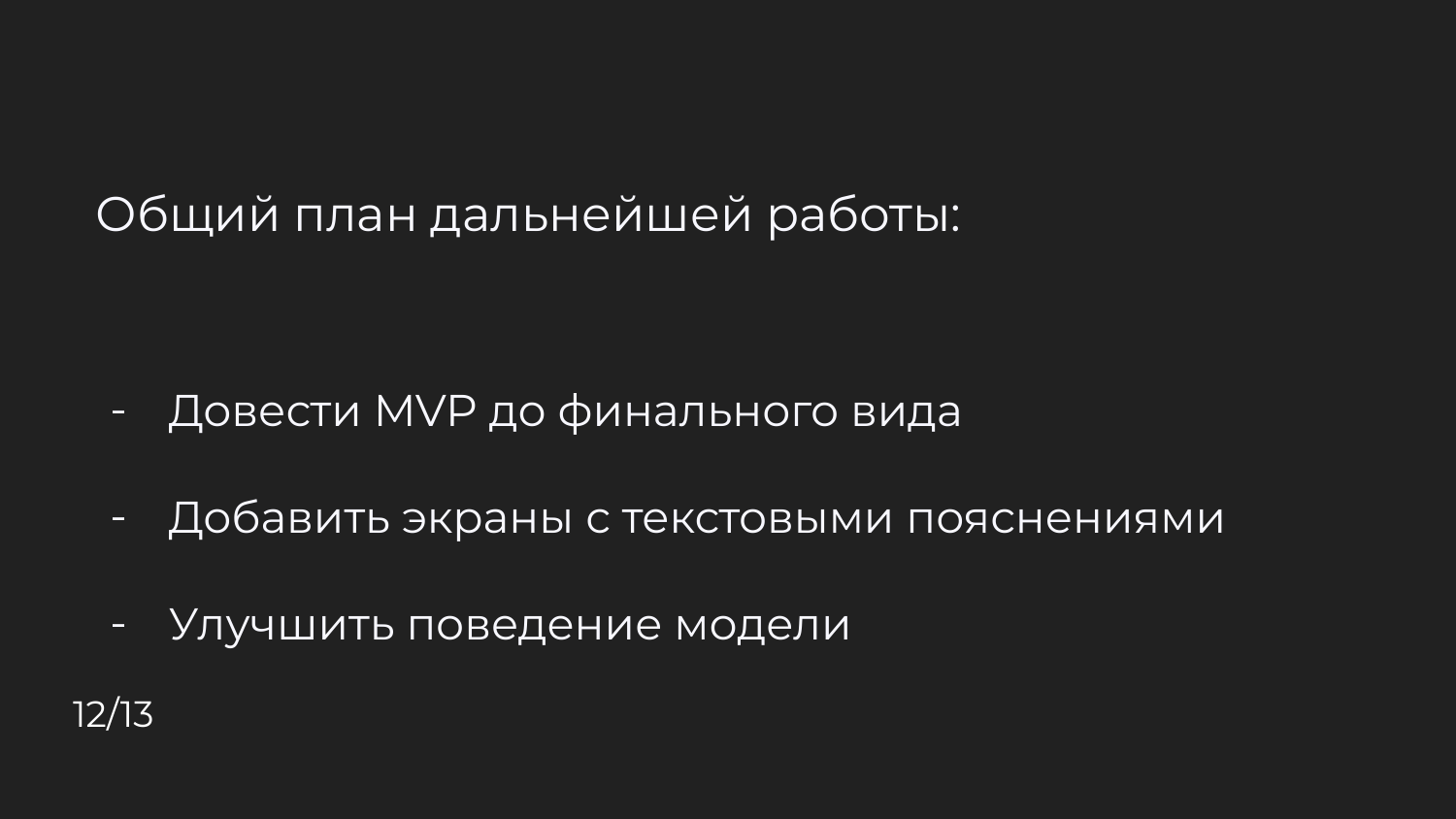

Общий план дальнейшей работы:

Довести MVP до финального вида
Добавить экраны с текстовыми пояснениями
Улучшить поведение модели
12/13